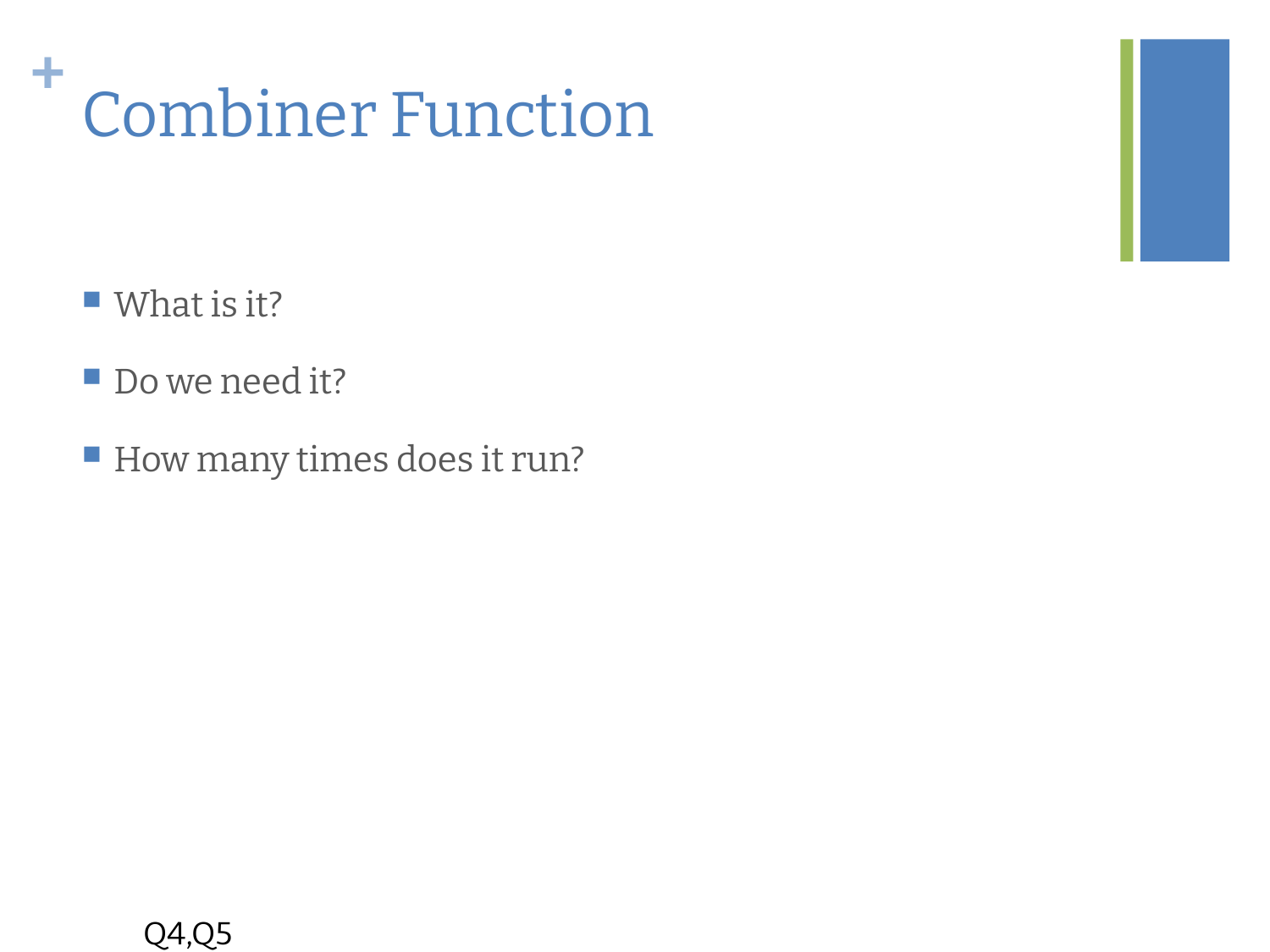

# Combiner Function
What is it?
Do we need it?
How many times does it run?
Q4,Q5